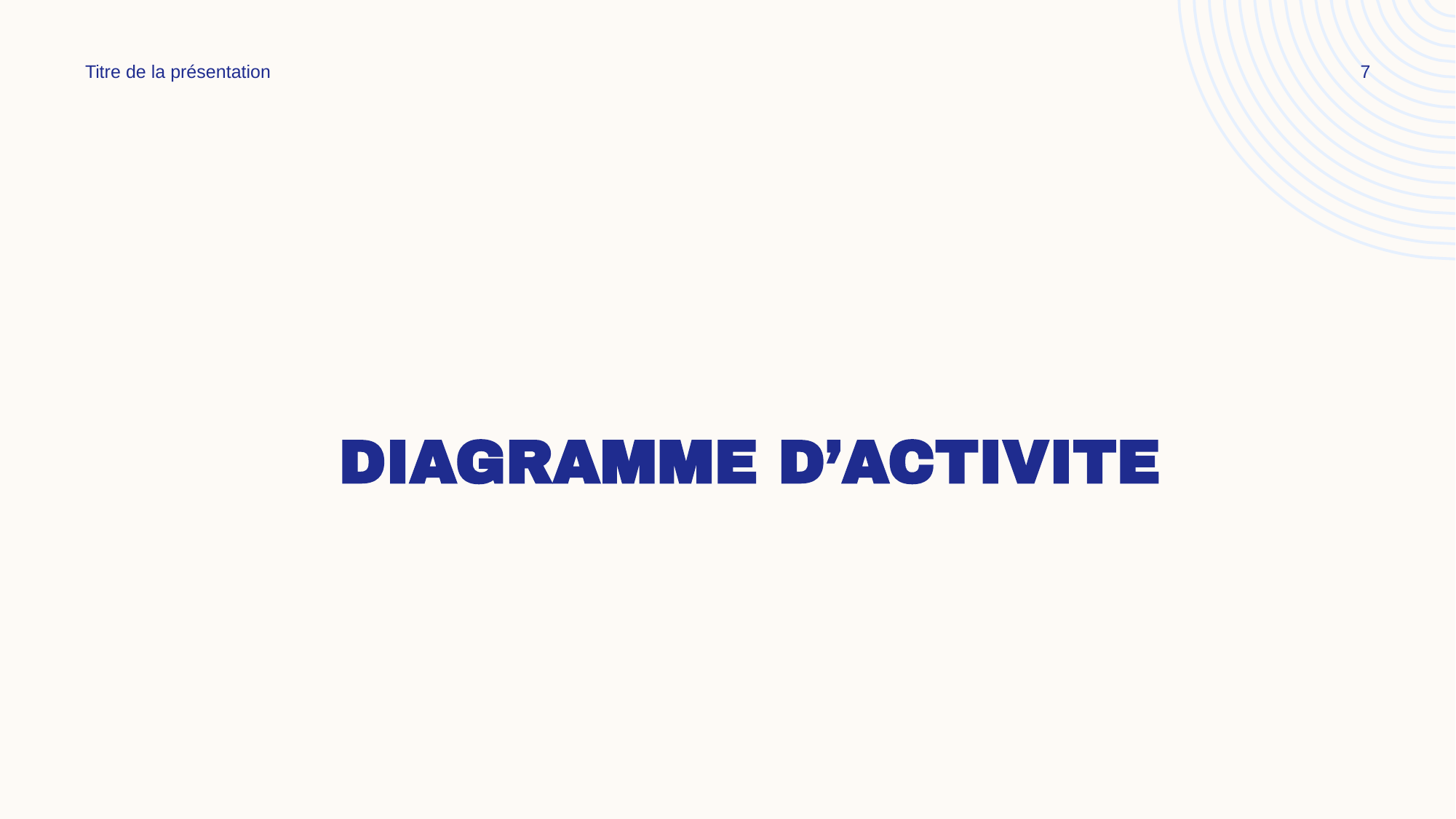

Titre de la présentation
7
# DIAGRAMME D’ACTIVITE